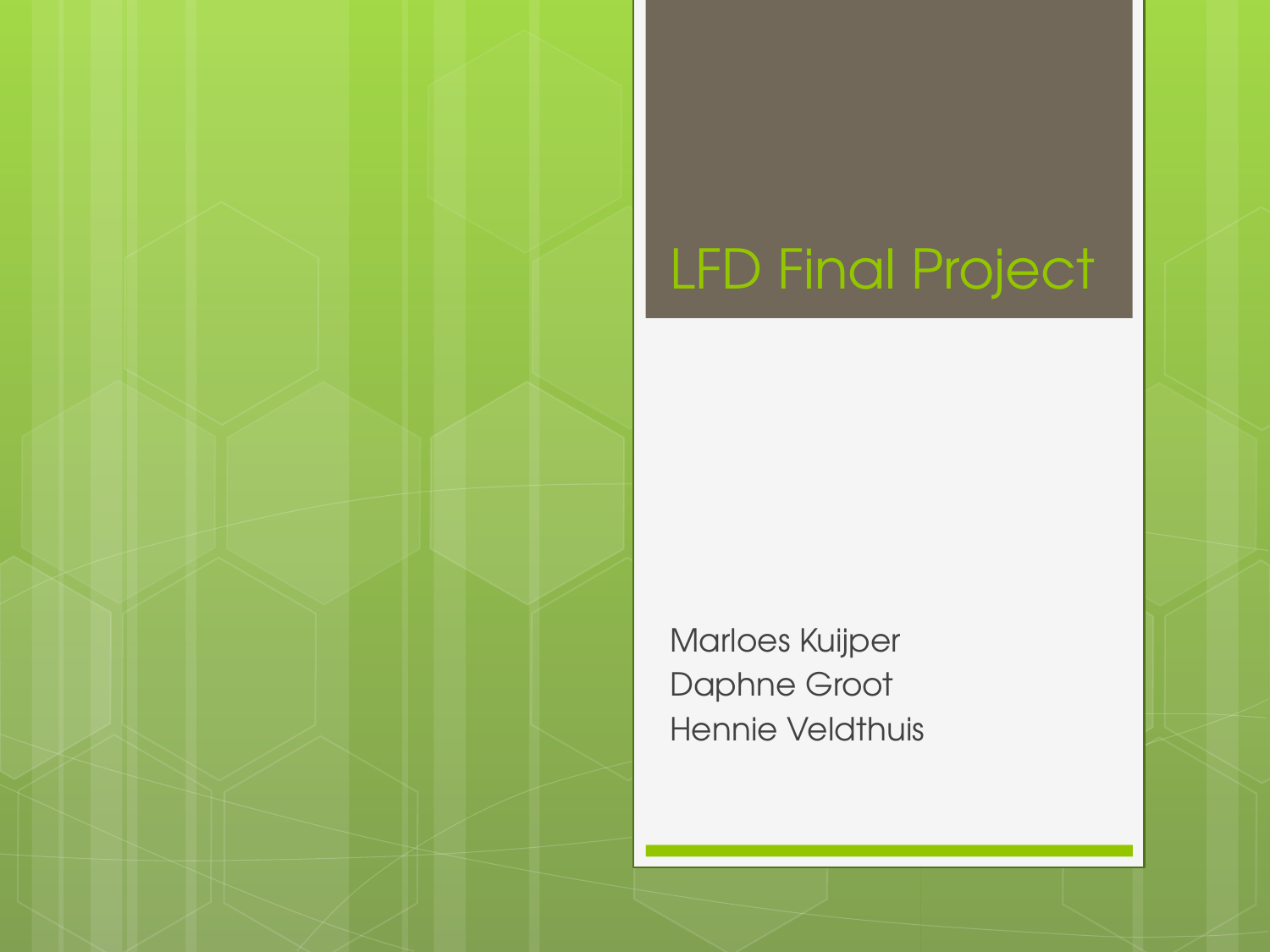

# LFD Final Project
Marloes Kuijper
Daphne Groot
Hennie Veldthuis